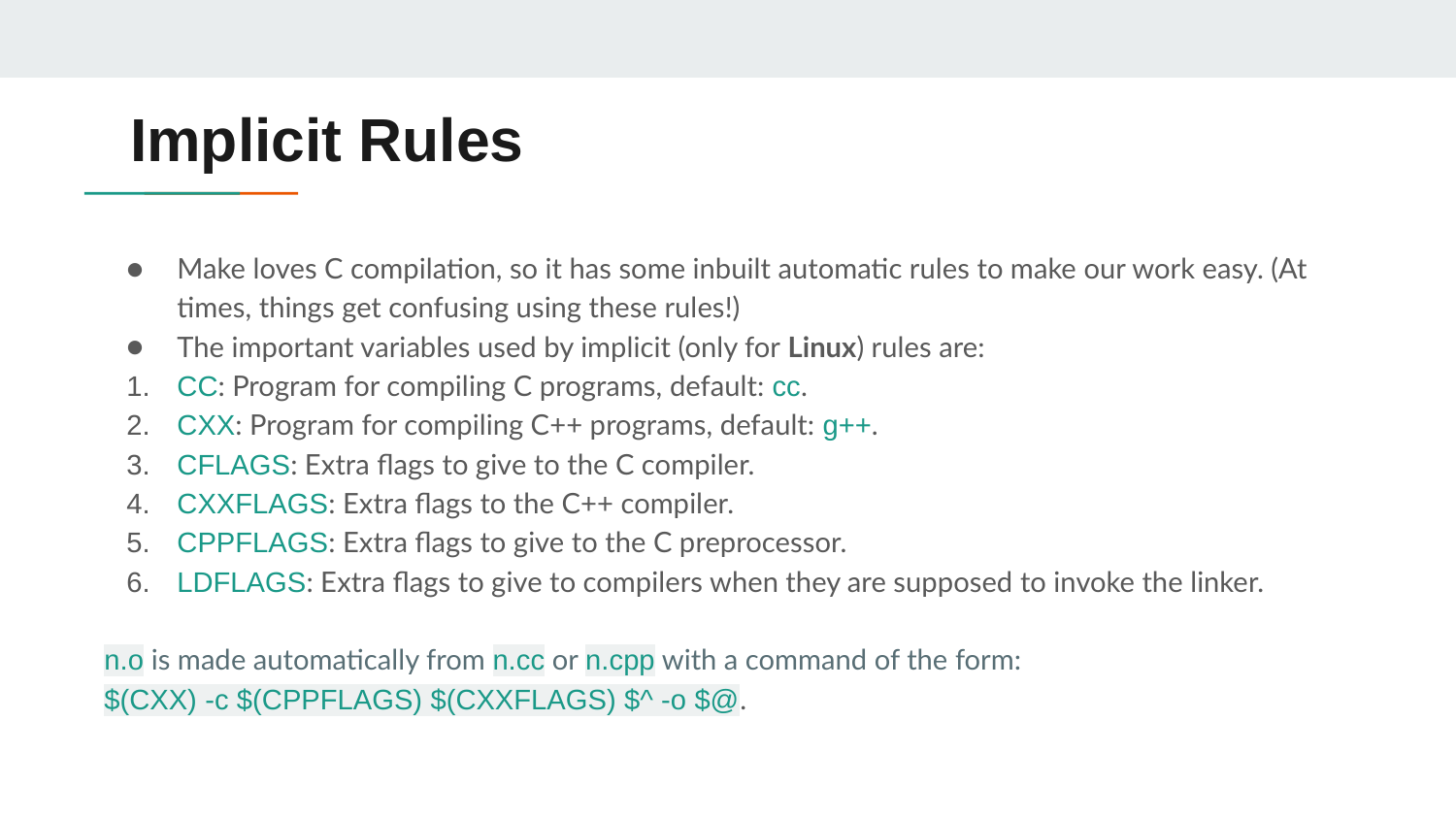

# Implicit Rules
Make loves C compilation, so it has some inbuilt automatic rules to make our work easy. (At times, things get confusing using these rules!)
The important variables used by implicit (only for Linux) rules are:
CC: Program for compiling C programs, default: cc.
CXX: Program for compiling C++ programs, default: g++.
CFLAGS: Extra flags to give to the C compiler.
CXXFLAGS: Extra flags to the C++ compiler.
CPPFLAGS: Extra flags to give to the C preprocessor.
LDFLAGS: Extra flags to give to compilers when they are supposed to invoke the linker.

n.o is made automatically from n.cc or n.cpp with a command of the form:
$(CXX) -c $(CPPFLAGS) $(CXXFLAGS) $^ -o $@.